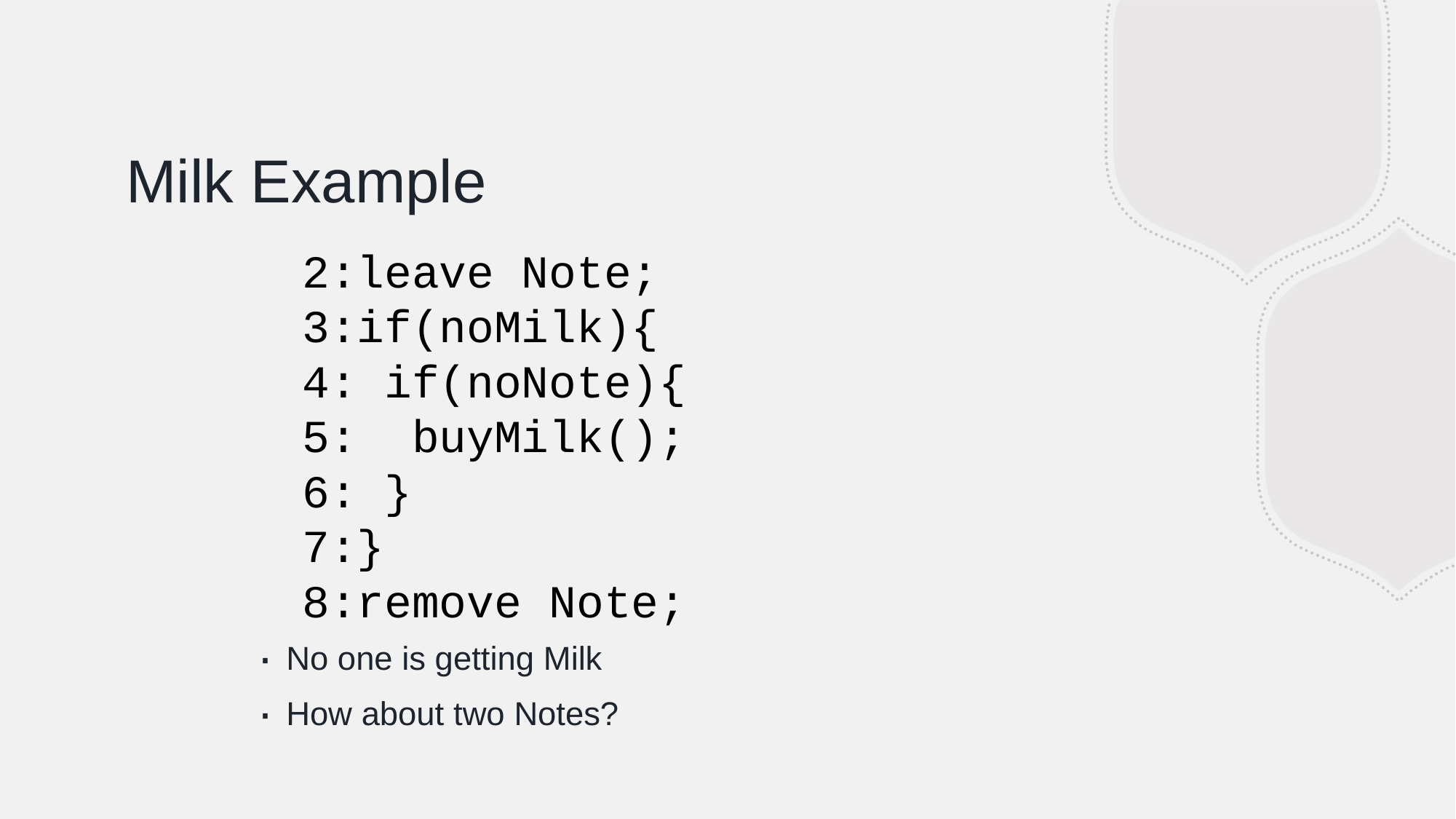

# Milk Example
2:leave Note;
3:if(noMilk){
4: if(noNote){
5:  buyMilk();
6: }
7:}
8:remove Note;
No one is getting Milk
How about two Notes?